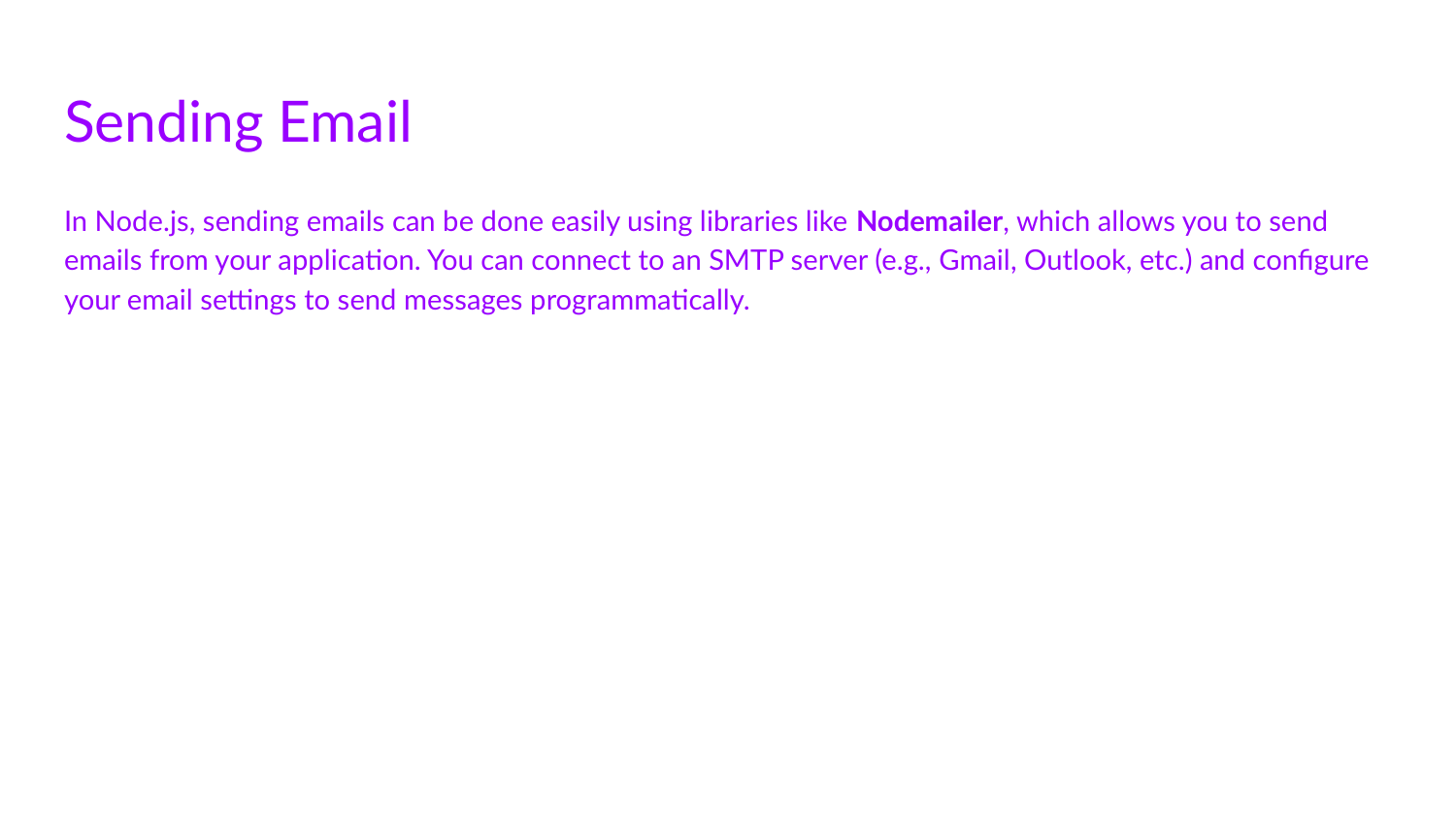

# Sending Email
In Node.js, sending emails can be done easily using libraries like Nodemailer, which allows you to send emails from your application. You can connect to an SMTP server (e.g., Gmail, Outlook, etc.) and configure your email settings to send messages programmatically.